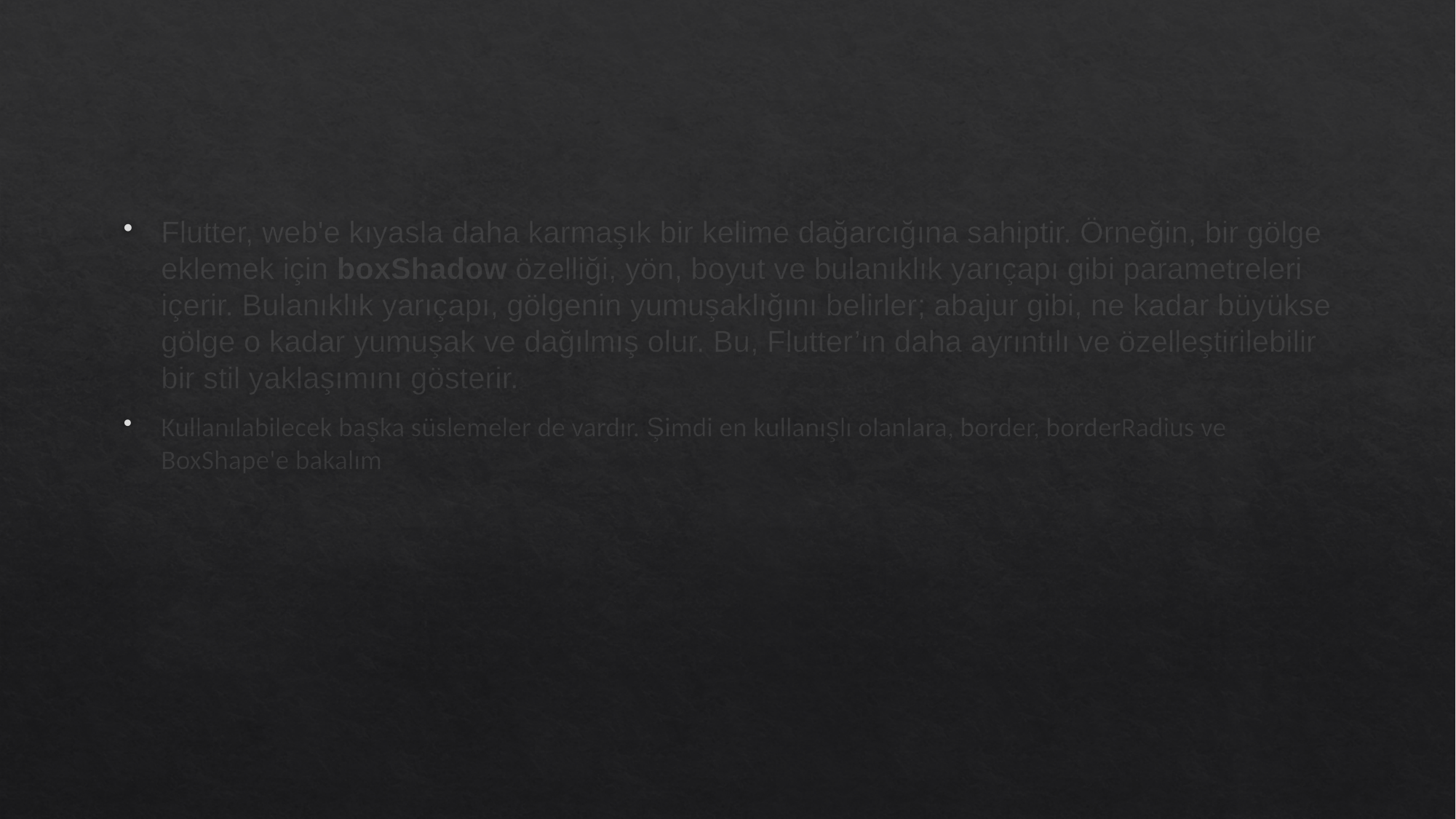

Flutter, web'e kıyasla daha karmaşık bir kelime dağarcığına sahiptir. Örneğin, bir gölge eklemek için boxShadow özelliği, yön, boyut ve bulanıklık yarıçapı gibi parametreleri içerir. Bulanıklık yarıçapı, gölgenin yumuşaklığını belirler; abajur gibi, ne kadar büyükse gölge o kadar yumuşak ve dağılmış olur. Bu, Flutter’ın daha ayrıntılı ve özelleştirilebilir bir stil yaklaşımını gösterir.
Kullanılabilecek başka süslemeler de vardır. Şimdi en kullanışlı olanlara, border, borderRadius ve BoxShape'e bakalım